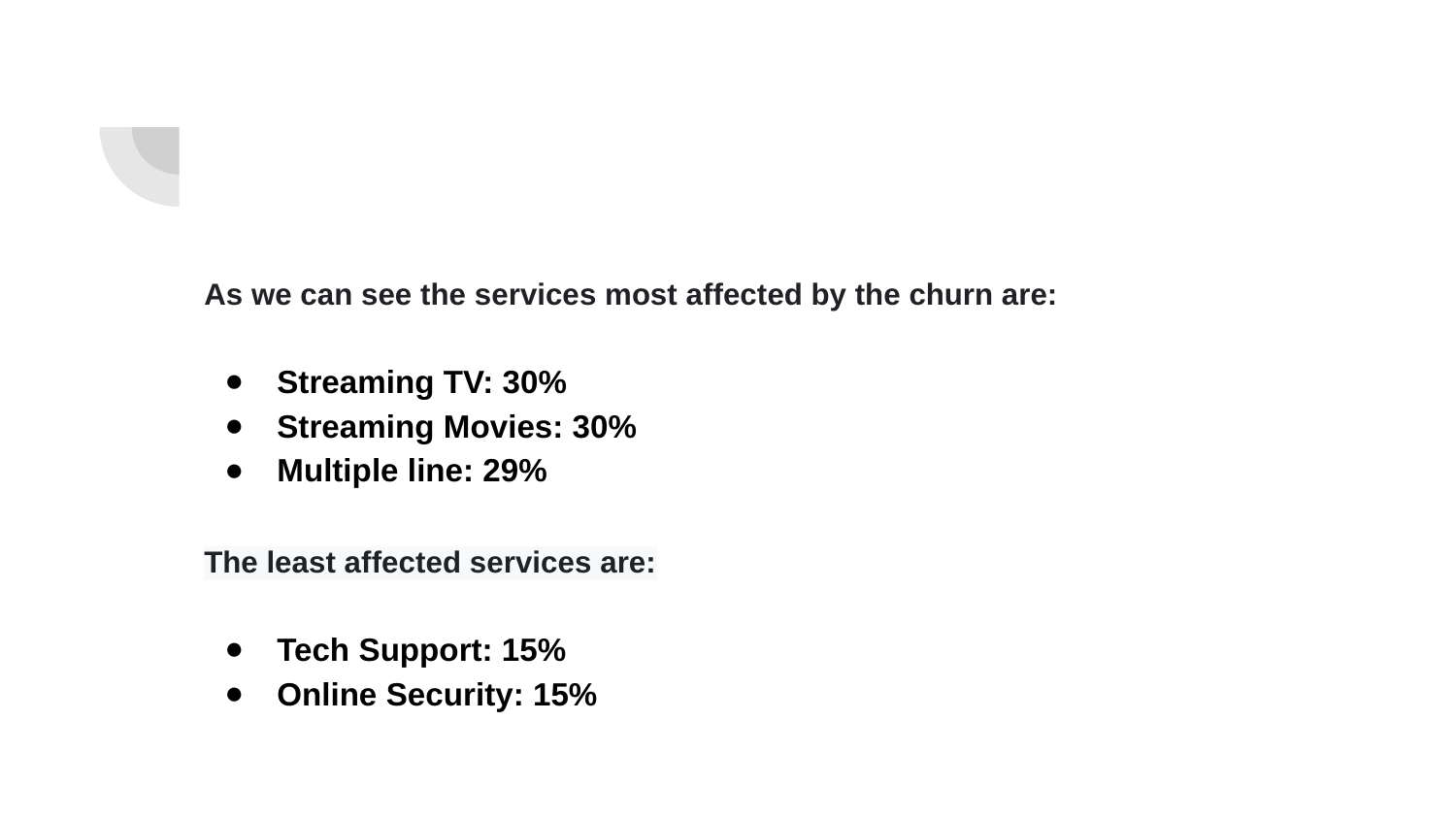

# As we can see the services most affected by the churn are:

Streaming TV: 30%
Streaming Movies: 30%
Multiple line: 29%

The least affected services are:

Tech Support: 15%
Online Security: 15%